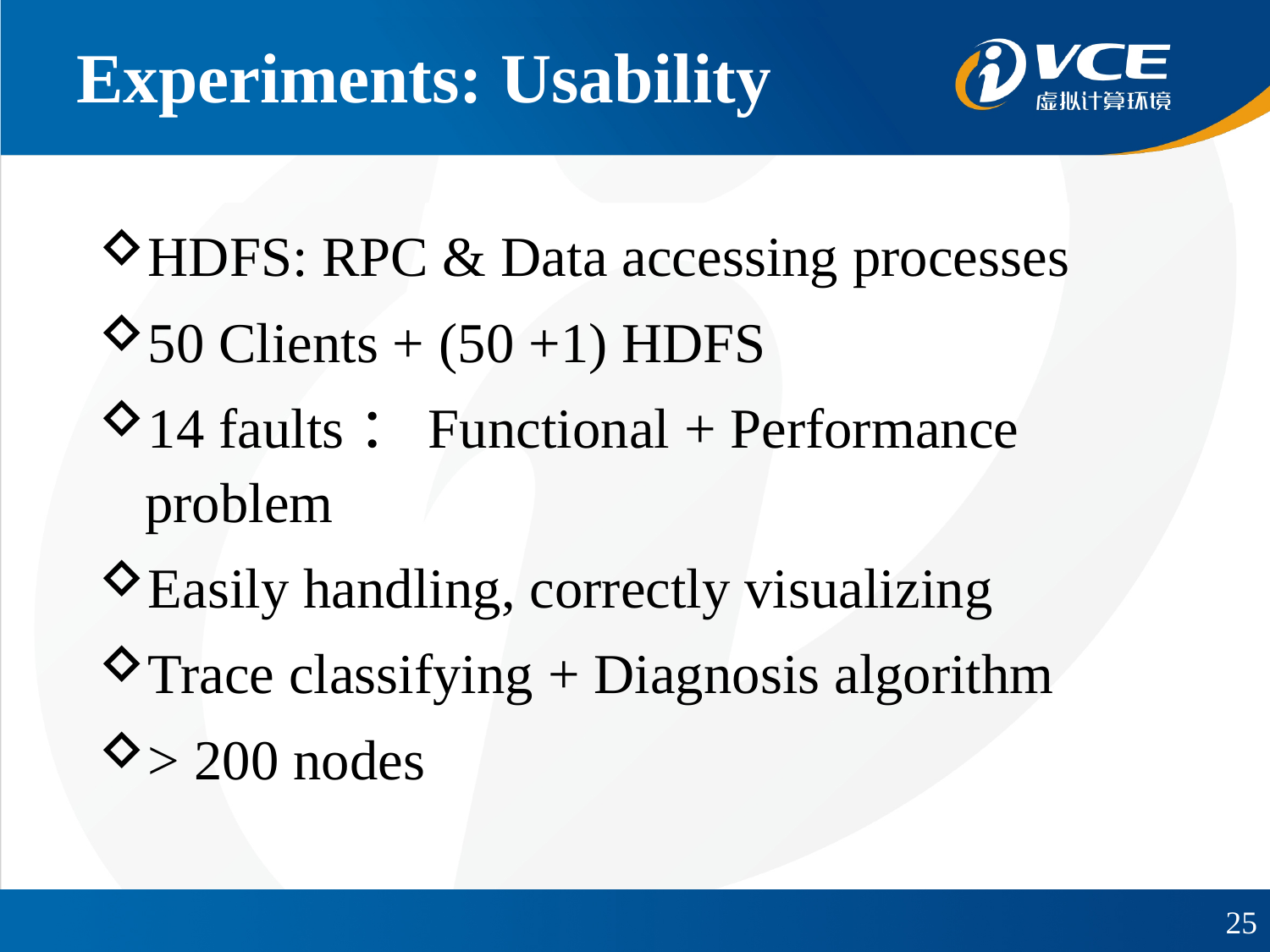

# Experiments: Usability
HDFS: RPC & Data accessing processes
50 Clients + (50 +1) HDFS
14 faults：Functional + Performance problem
Easily handling, correctly visualizing
Trace classifying + Diagnosis algorithm
> 200 nodes

25